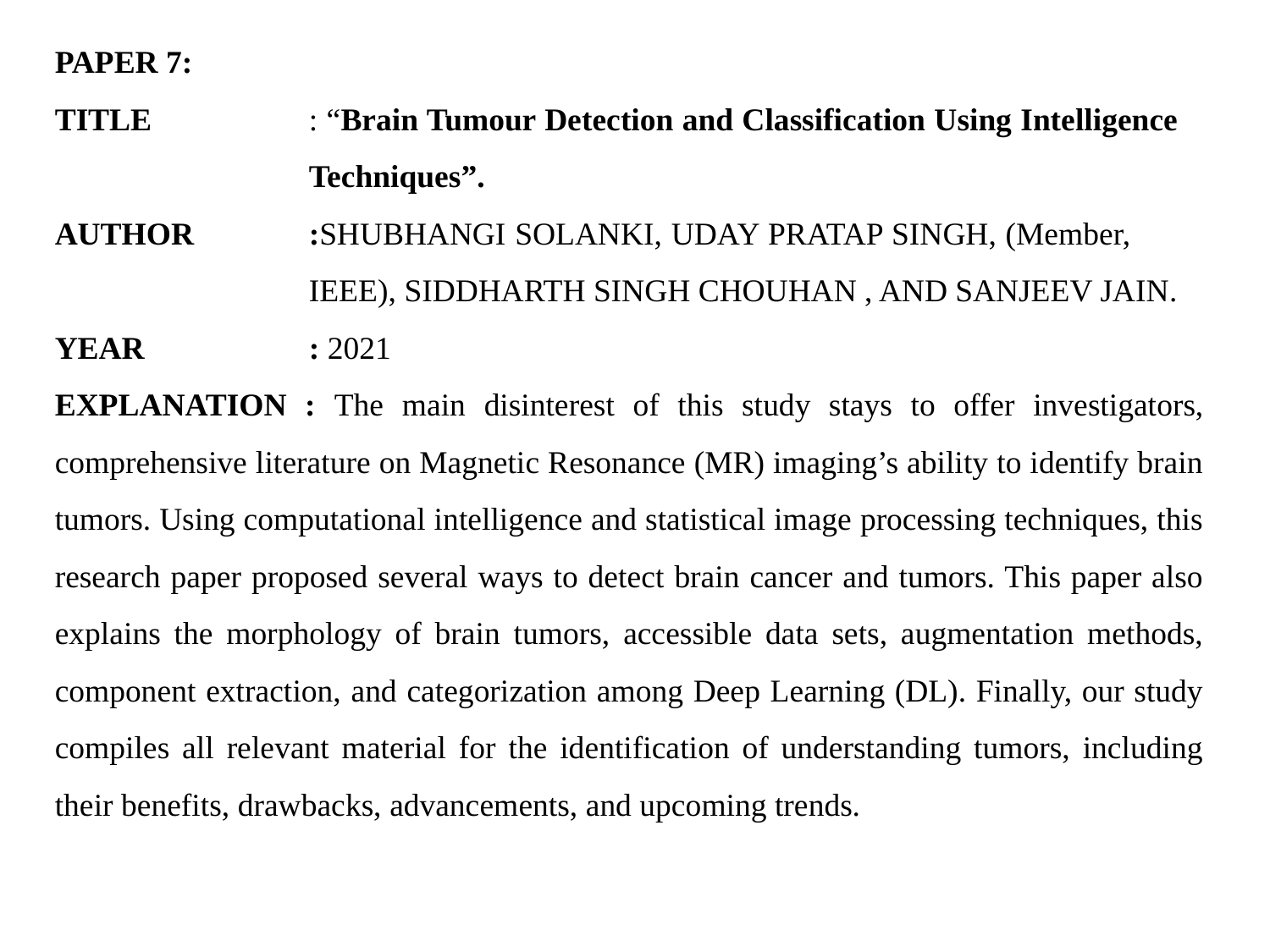

PAPER 7:
TITLE		: “Brain Tumour Detection and Classification Using Intelligence 			Techniques”.
AUTHOR	:SHUBHANGI SOLANKI, UDAY PRATAP SINGH, (Member, 			IEEE), SIDDHARTH SINGH CHOUHAN , AND SANJEEV JAIN.
YEAR		: 2021
EXPLANATION : The main disinterest of this study stays to offer investigators, comprehensive literature on Magnetic Resonance (MR) imaging’s ability to identify brain tumors. Using computational intelligence and statistical image processing techniques, this research paper proposed several ways to detect brain cancer and tumors. This paper also explains the morphology of brain tumors, accessible data sets, augmentation methods, component extraction, and categorization among Deep Learning (DL). Finally, our study compiles all relevant material for the identification of understanding tumors, including their benefits, drawbacks, advancements, and upcoming trends.